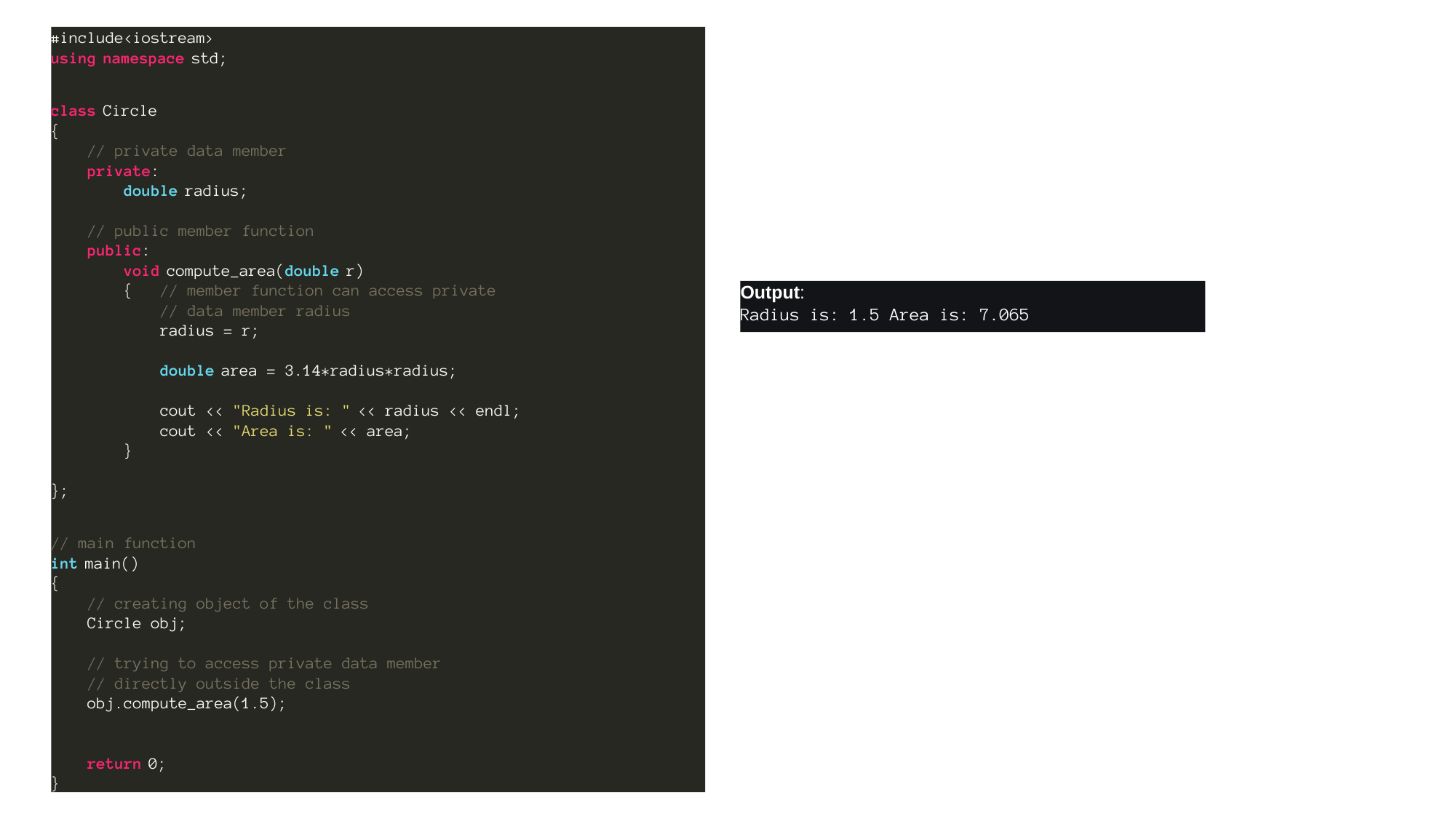

#include<iostream>
using namespace std;

class Circle
{
    // private data member
    private:
        double radius;

    // public member function
    public:
        void compute_area(double r)
        {   // member function can access private
            // data member radius
            radius = r;

            double area = 3.14*radius*radius;

            cout << "Radius is: " << radius << endl;
            cout << "Area is: " << area;
        }

};

// main function
int main()
{
    // creating object of the class
    Circle obj;

    // trying to access private data member
    // directly outside the class
    obj.compute_area(1.5);

    return 0;
}
Output:
Radius is: 1.5 Area is: 7.065